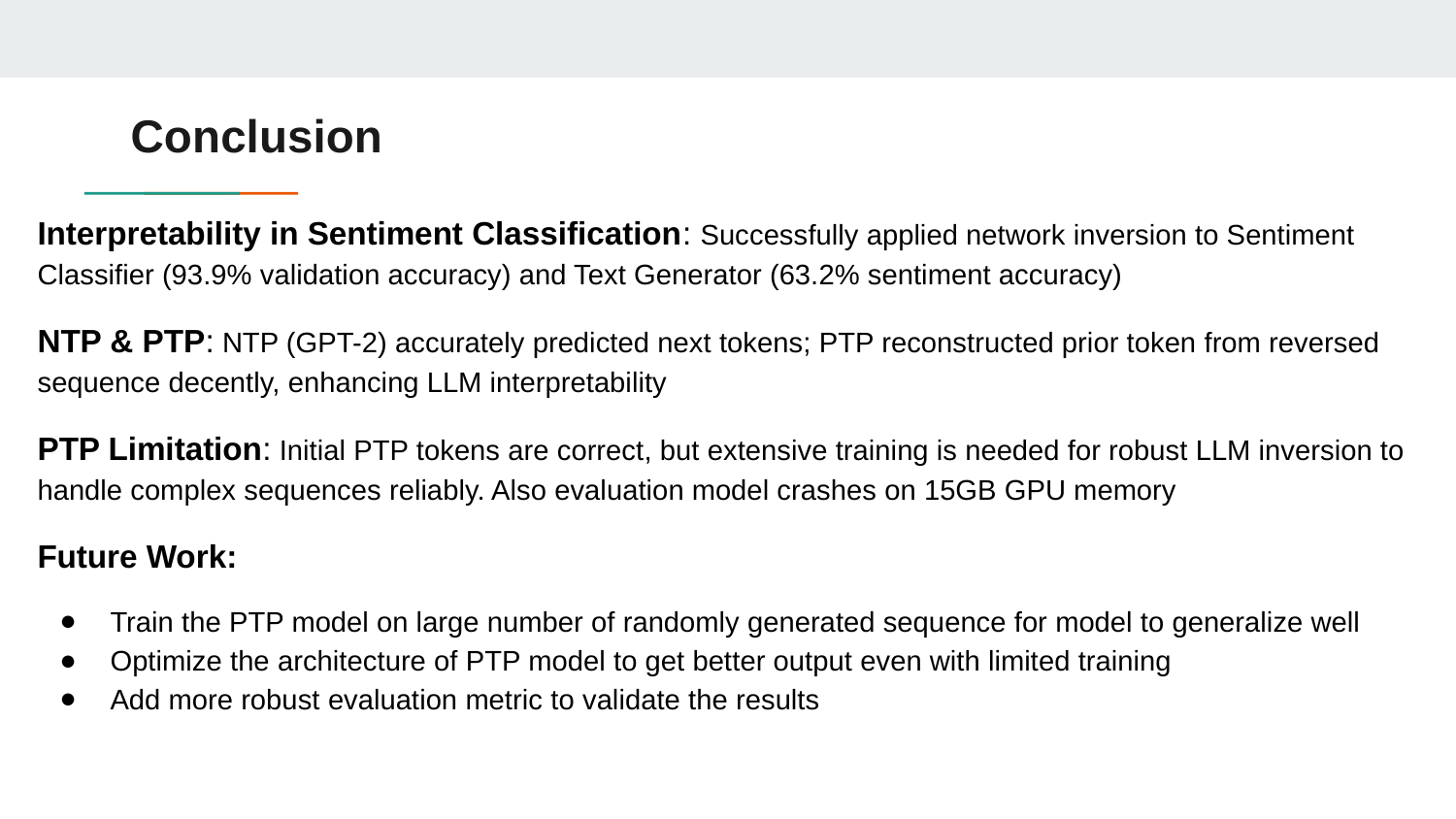

# Conclusion
Interpretability in Sentiment Classification: Successfully applied network inversion to Sentiment Classifier (93.9% validation accuracy) and Text Generator (63.2% sentiment accuracy)
NTP & PTP: NTP (GPT-2) accurately predicted next tokens; PTP reconstructed prior token from reversed sequence decently, enhancing LLM interpretability
PTP Limitation: Initial PTP tokens are correct, but extensive training is needed for robust LLM inversion to handle complex sequences reliably. Also evaluation model crashes on 15GB GPU memory
Future Work:
Train the PTP model on large number of randomly generated sequence for model to generalize well
Optimize the architecture of PTP model to get better output even with limited training
Add more robust evaluation metric to validate the results